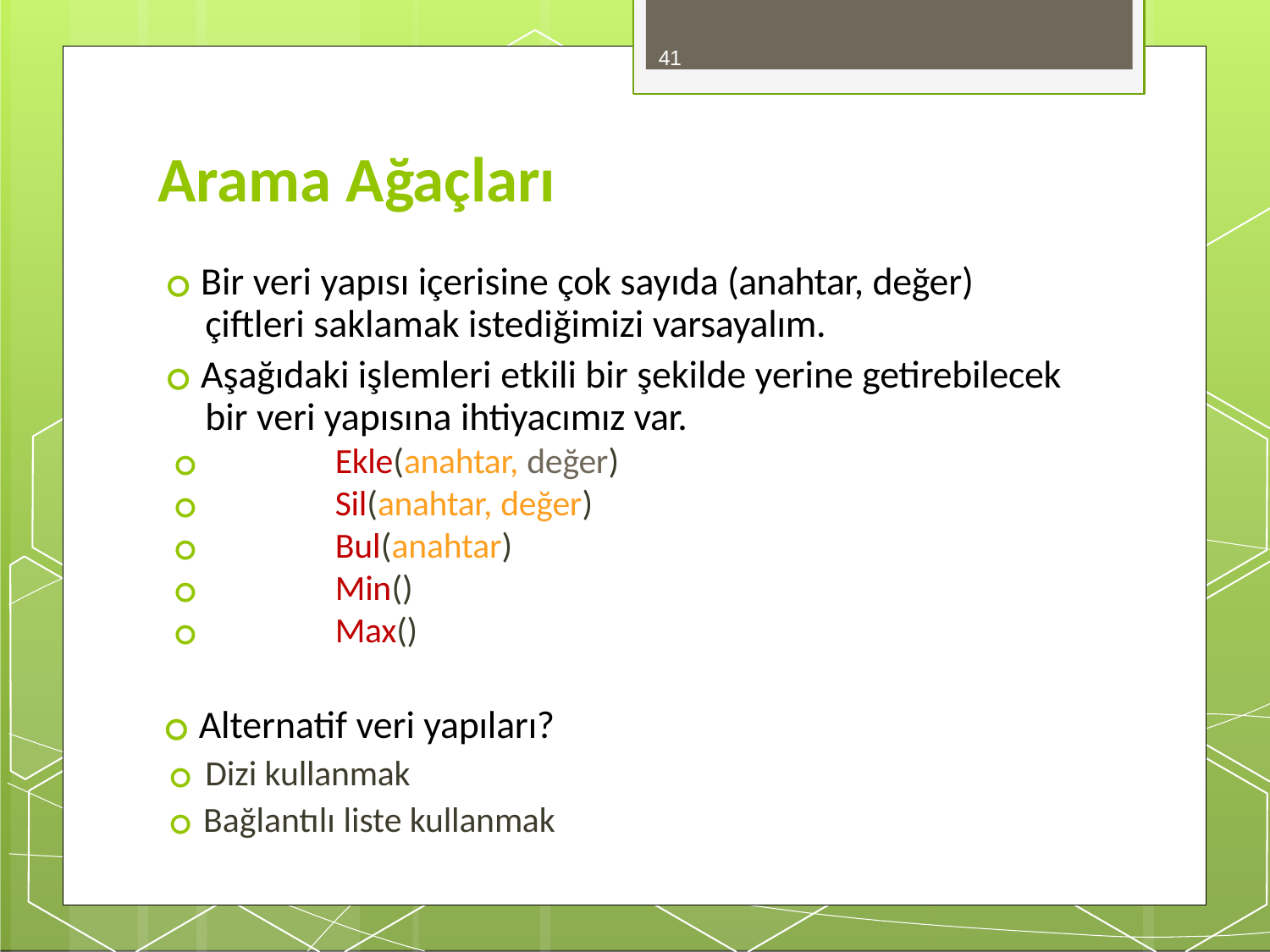

41
# Arama Ağaçları
🞇 Bir veri yapısı içerisine çok sayıda (anahtar, değer) çiftleri saklamak istediğimizi varsayalım.
🞇 Aşağıdaki işlemleri etkili bir şekilde yerine getirebilecek bir veri yapısına ihtiyacımız var.
🞇	Ekle(anahtar, değer)
🞇	Sil(anahtar, değer)
🞇	Bul(anahtar)
🞇	Min()
🞇	Max()

🞇 Alternatif veri yapıları?
🞇 Dizi kullanmak
🞇 Bağlantılı liste kullanmak